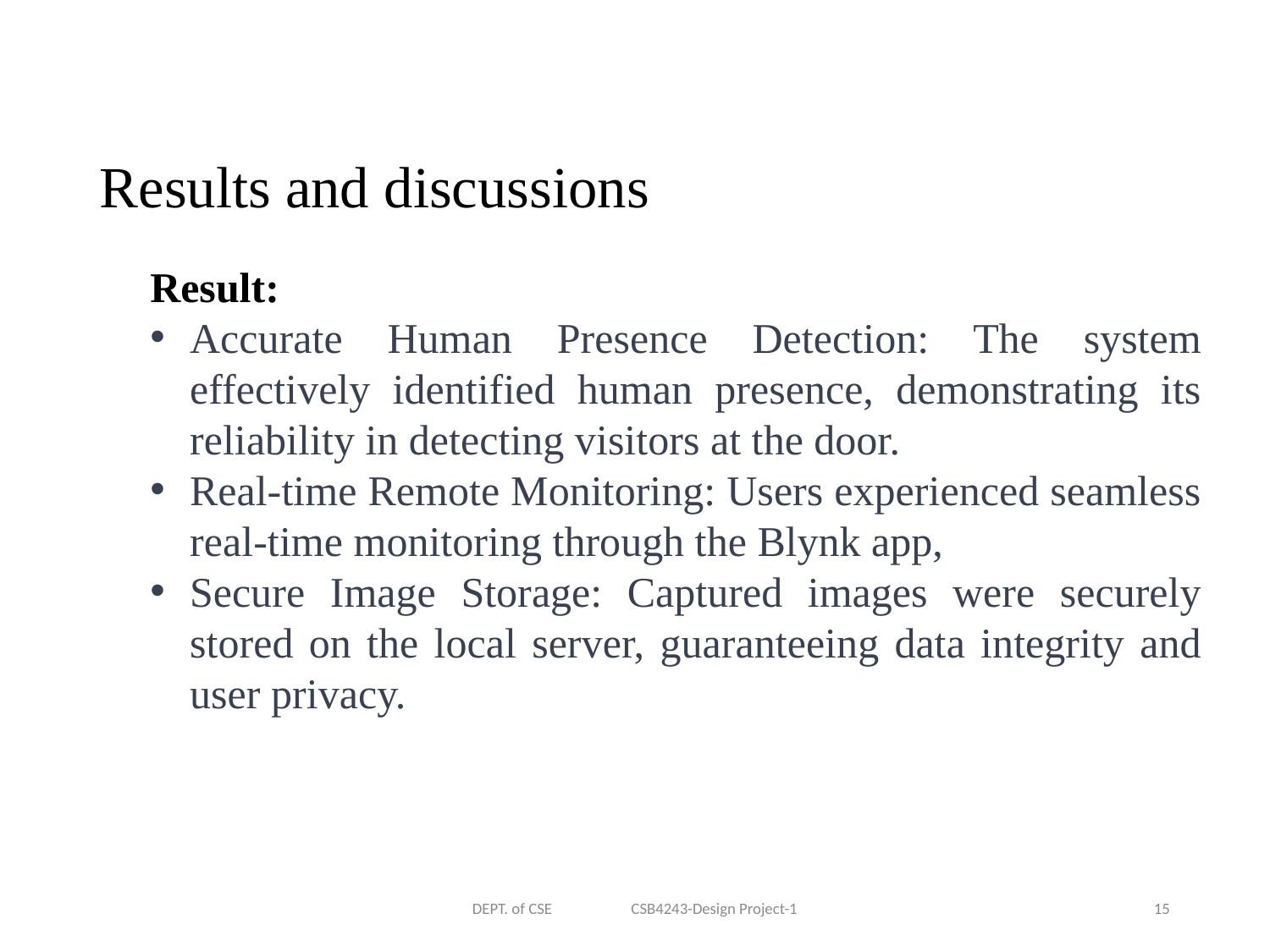

Results and discussions
Result:
Accurate Human Presence Detection: The system effectively identified human presence, demonstrating its reliability in detecting visitors at the door.
Real-time Remote Monitoring: Users experienced seamless real-time monitoring through the Blynk app,
Secure Image Storage: Captured images were securely stored on the local server, guaranteeing data integrity and user privacy.
DEPT. of CSE                      CSB4243-Design Project-1
15